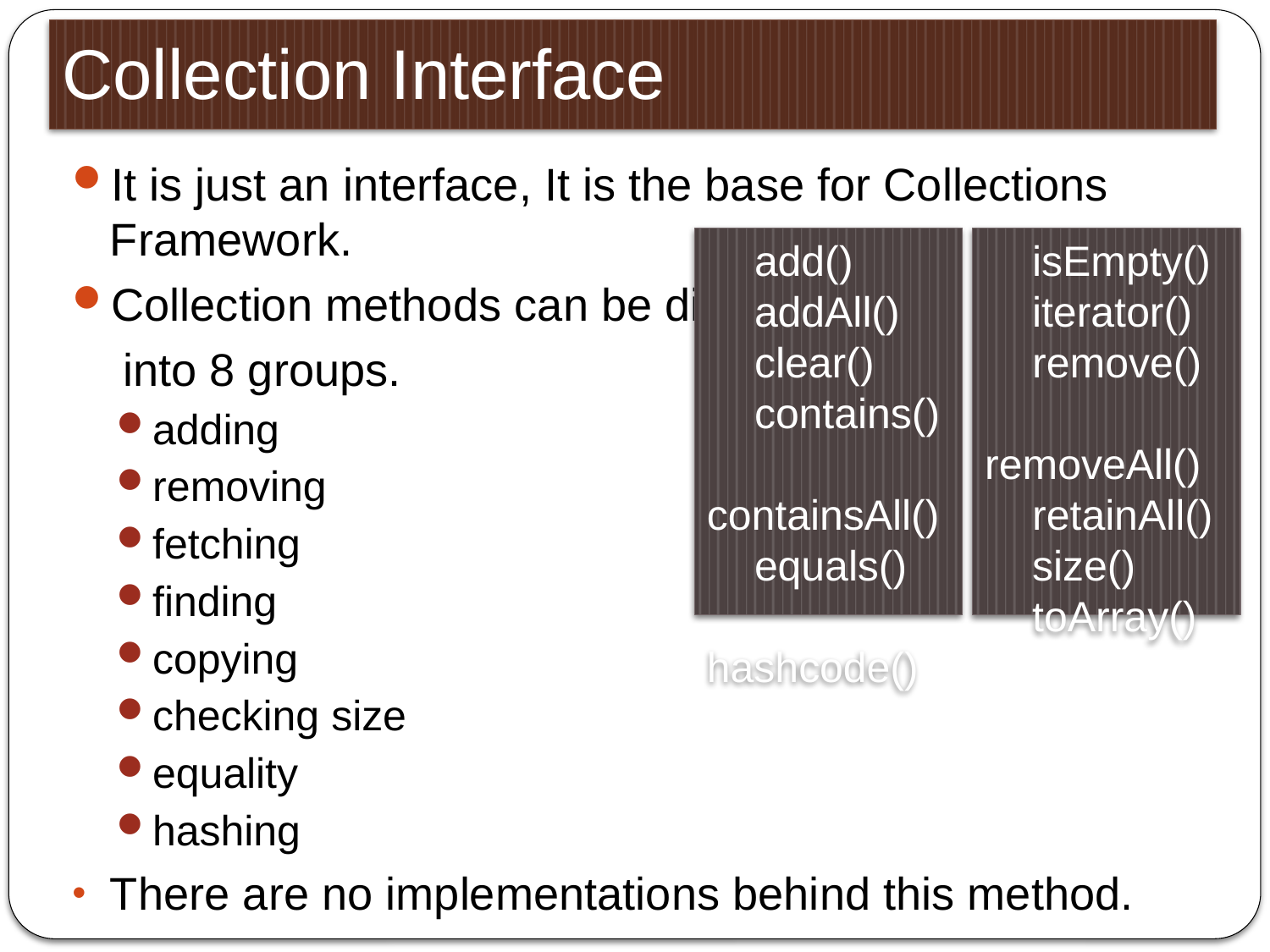

# Collection Interface
It is just an interface, It is the base for Collections Framework.
Collection methods can be divided
    into 8 groups.
adding
removing
fetching
finding
copying
checking size
equality
hashing
There are no implementations behind this method.
    add()
    addAll()
    clear()
    contains()
    containsAll()
    equals()
    hashcode()

    isEmpty()
    iterator()
    remove()
    removeAll()
    retainAll()
    size()
    toArray()